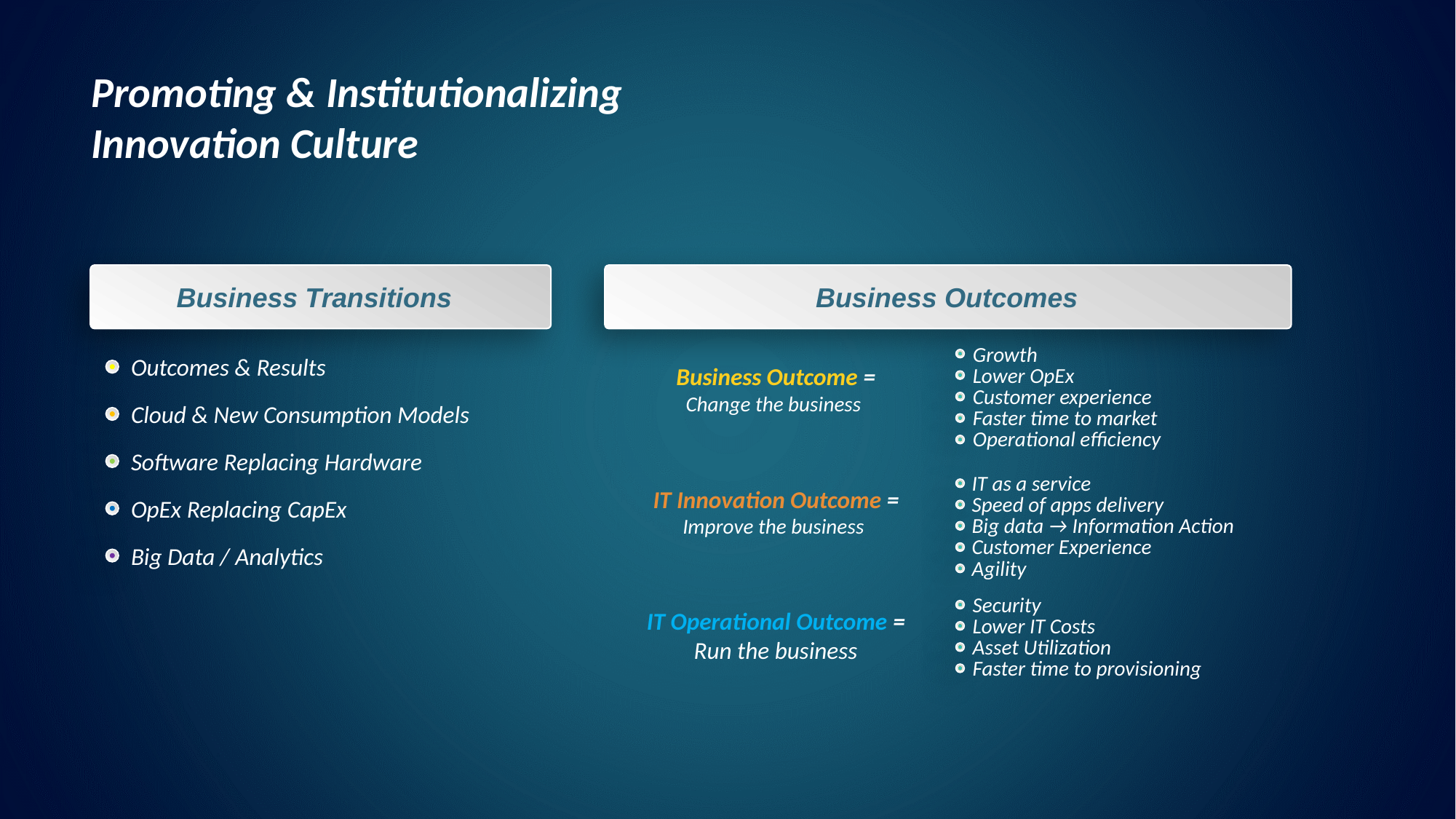

Promoting & Institutionalizing
Innovation Culture

Business Transitions

Business Outcomes
Growth
Lower OpEx
Customer experience
Faster time to market
Operational efficiency

Business Outcome =
Change the business

IT as a service
Speed of apps delivery
Big data → Information Action
Customer Experience
Agility
IT Innovation Outcome = Improve the business

Security
Lower IT Costs
Asset Utilization
Faster time to provisioning
IT Operational Outcome = Run the business

Outcomes & Results
Cloud & New Consumption Models
Software Replacing Hardware
OpEx Replacing CapEx
Big Data / Analytics